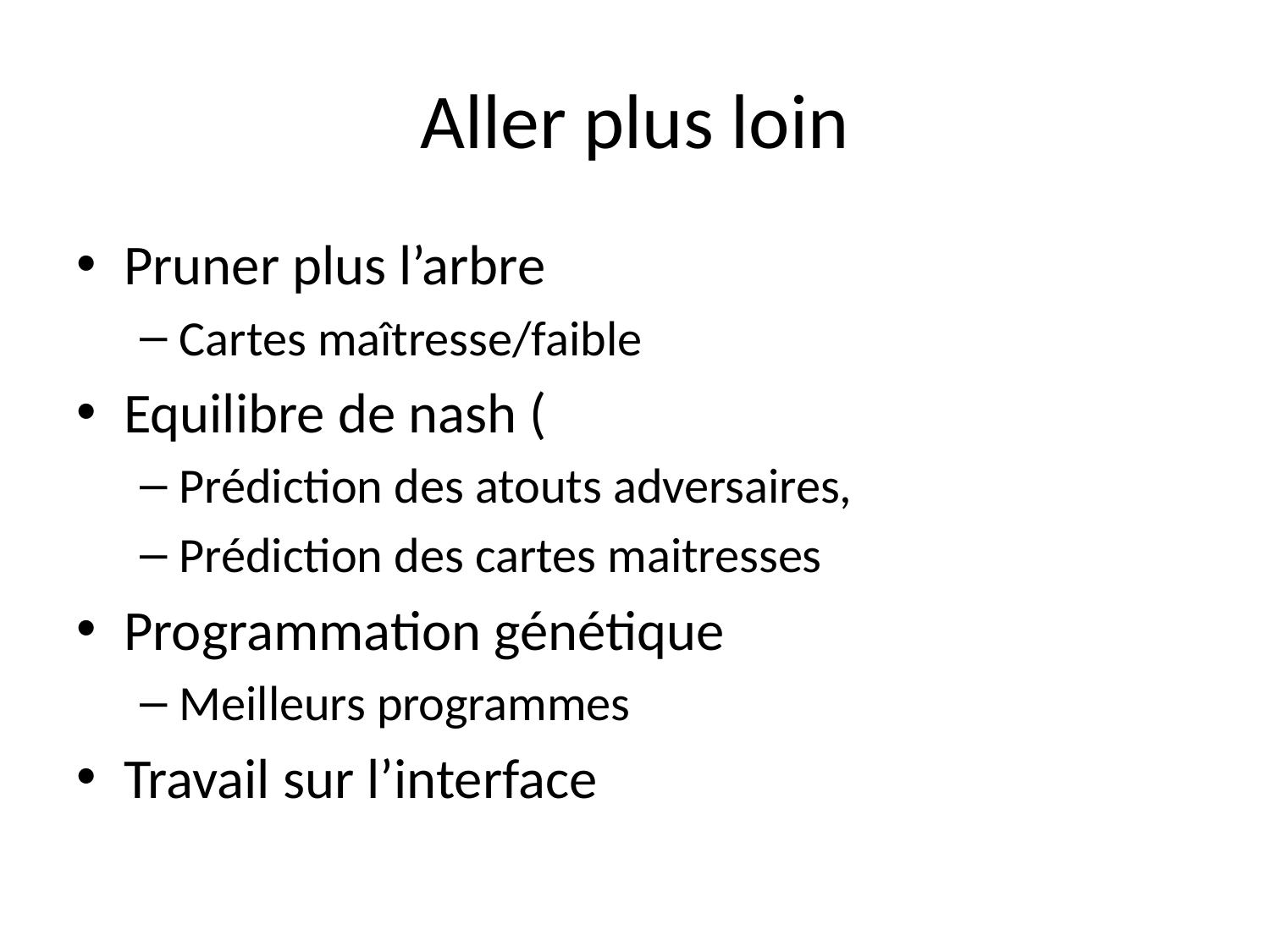

# Aller plus loin
Pruner plus l’arbre
Cartes maîtresse/faible
Equilibre de nash (
Prédiction des atouts adversaires,
Prédiction des cartes maitresses
Programmation génétique
Meilleurs programmes
Travail sur l’interface